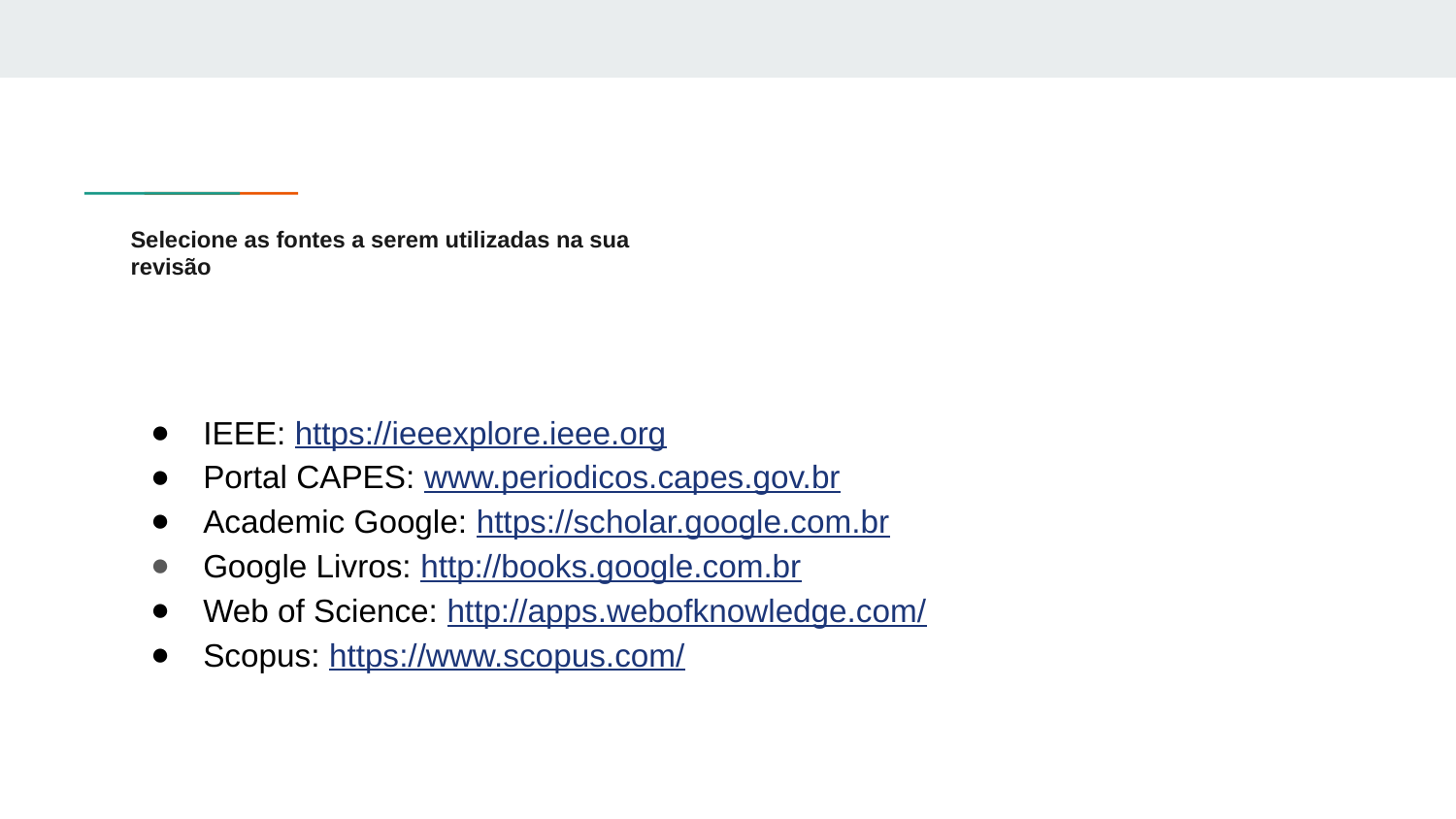

# Selecione as fontes a serem utilizadas na sua
revisão

IEEE: https://ieeexplore.ieee.org
Portal CAPES: www.periodicos.capes.gov.br
Academic Google: https://scholar.google.com.br
Google Livros: http://books.google.com.br
Web of Science: http://apps.webofknowledge.com/
Scopus: https://www.scopus.com/